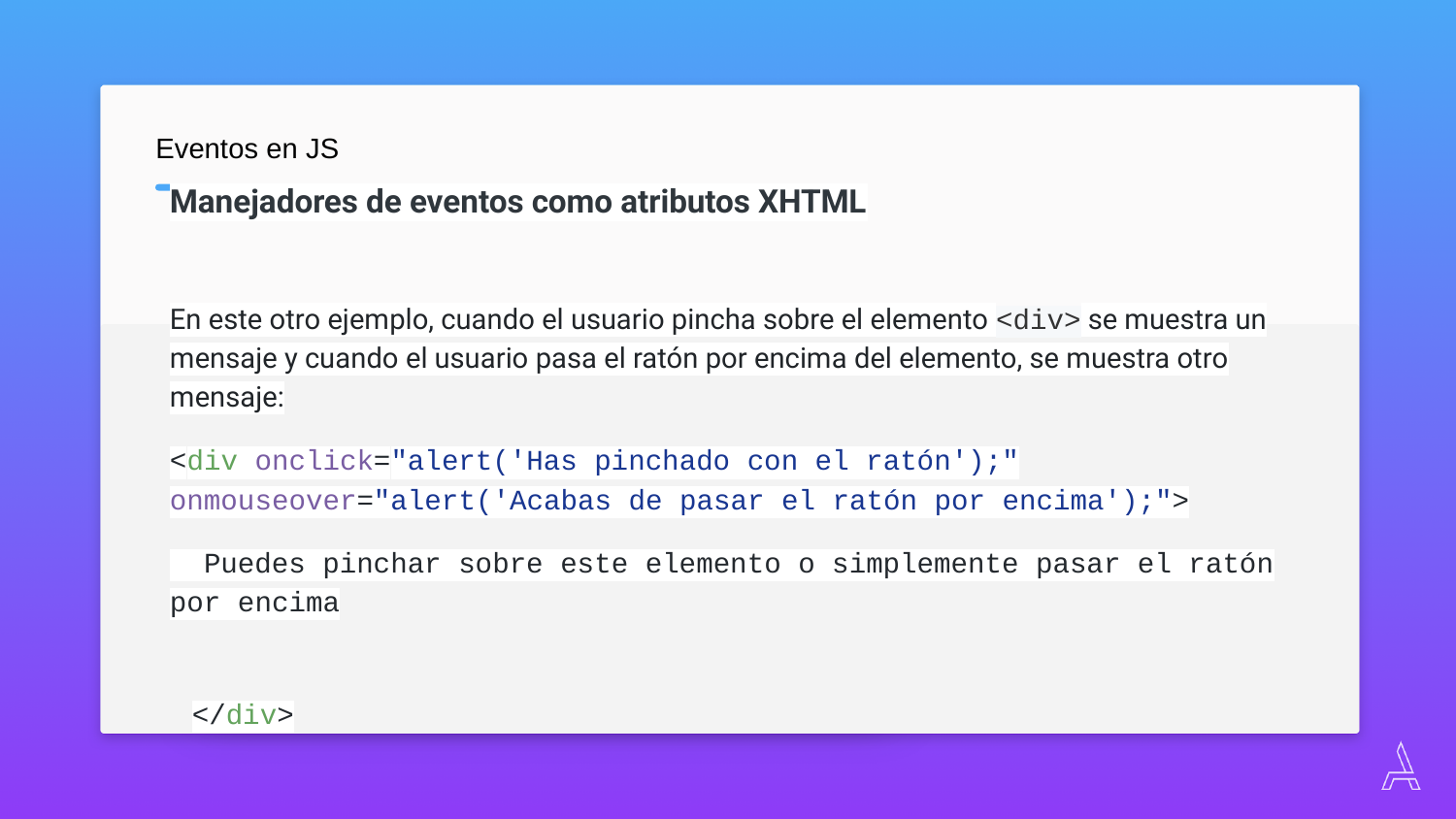

Eventos en JS

Manejadores de eventos como atributos XHTML

En este otro ejemplo, cuando el usuario pincha sobre el elemento <div> se muestra un mensaje y cuando el usuario pasa el ratón por encima del elemento, se muestra otro mensaje:
<div onclick="alert('Has pinchado con el ratón');" onmouseover="alert('Acabas de pasar el ratón por encima');">
  Puedes pinchar sobre este elemento o simplemente pasar el ratón por encima
</div>